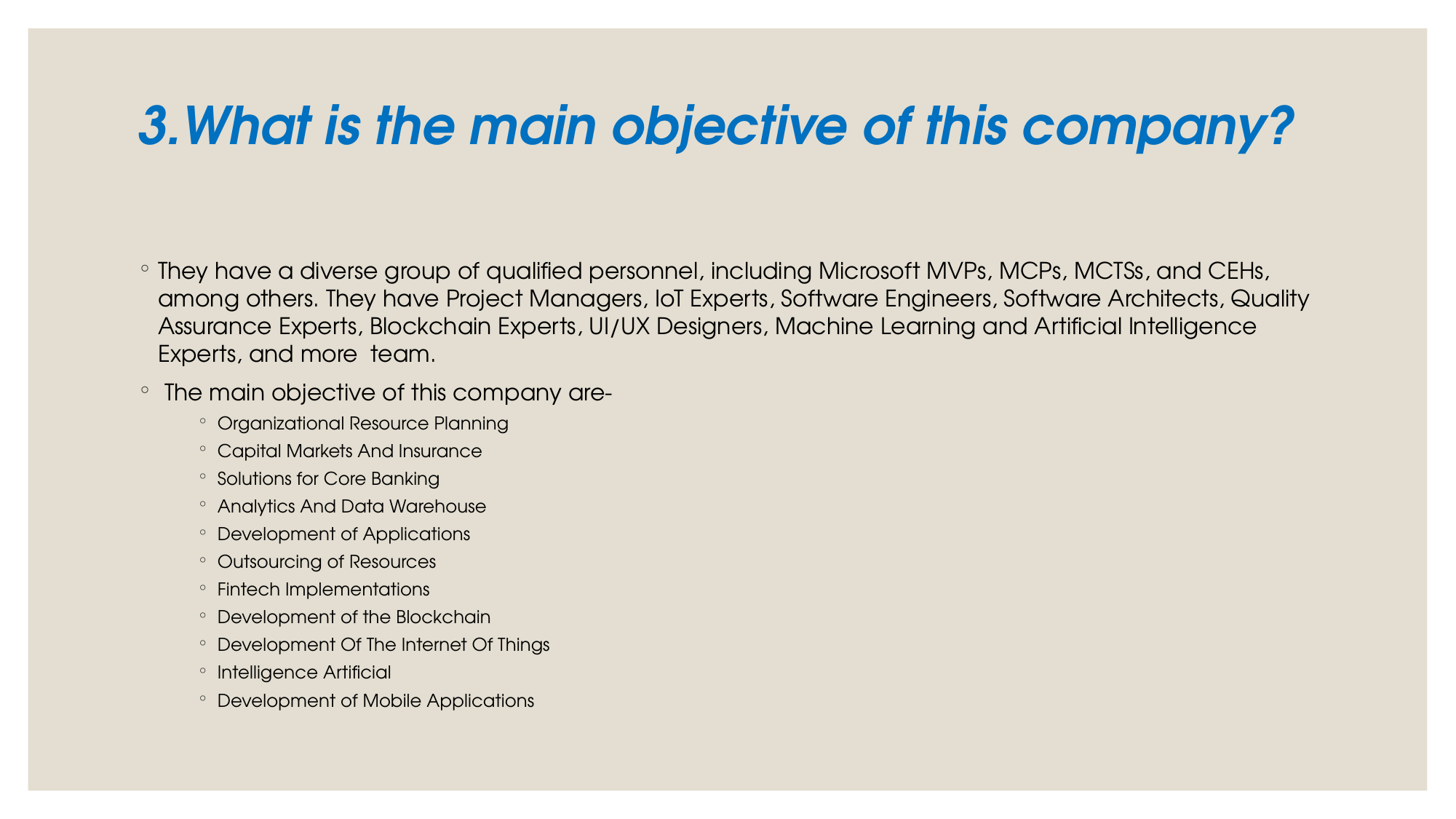

# 3.What is the main objective of this company?
They have a diverse group of qualified personnel, including Microsoft MVPs, MCPs, MCTSs, and CEHs, among others. They have Project Managers, IoT Experts, Software Engineers, Software Architects, Quality Assurance Experts, Blockchain Experts, UI/UX Designers, Machine Learning and Artificial Intelligence Experts, and more  team.
 The main objective of this company are-
Organizational Resource Planning
Capital Markets And Insurance
Solutions for Core Banking
Analytics And Data Warehouse
Development of Applications
Outsourcing of Resources
Fintech Implementations
Development of the Blockchain
Development Of The Internet Of Things
Intelligence Artificial
Development of Mobile Applications